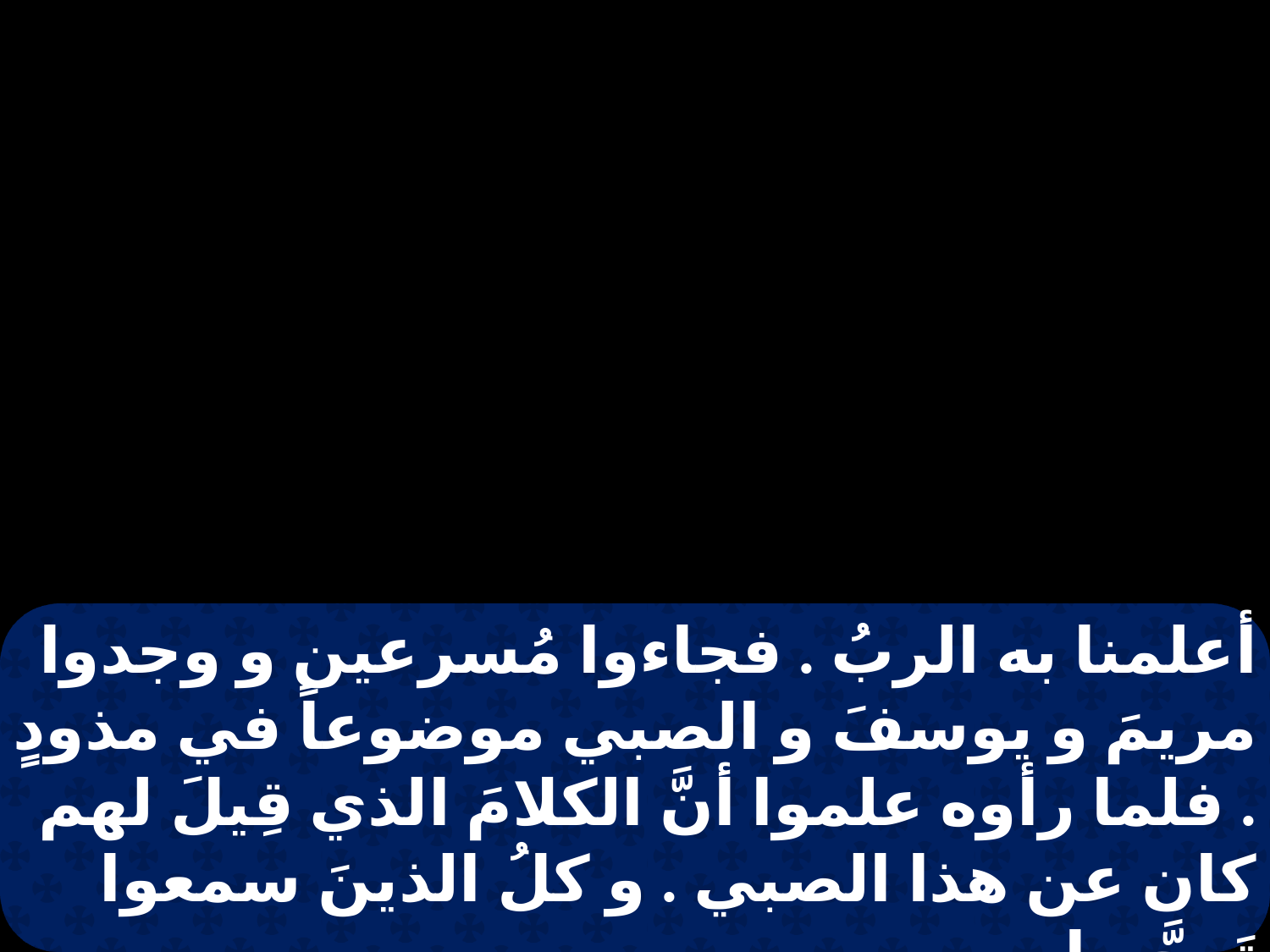

أعلمنا به الربُ . فجاءوا مُسرعين و وجدوا مريمَ و يوسفَ و الصبي موضوعاً في مذودٍ . فلما رأوه علموا أنَّ الكلامَ الذي قِيلَ لهم كان عن هذا الصبي . و كلُ الذينَ سمعوا تَعجَّبوا